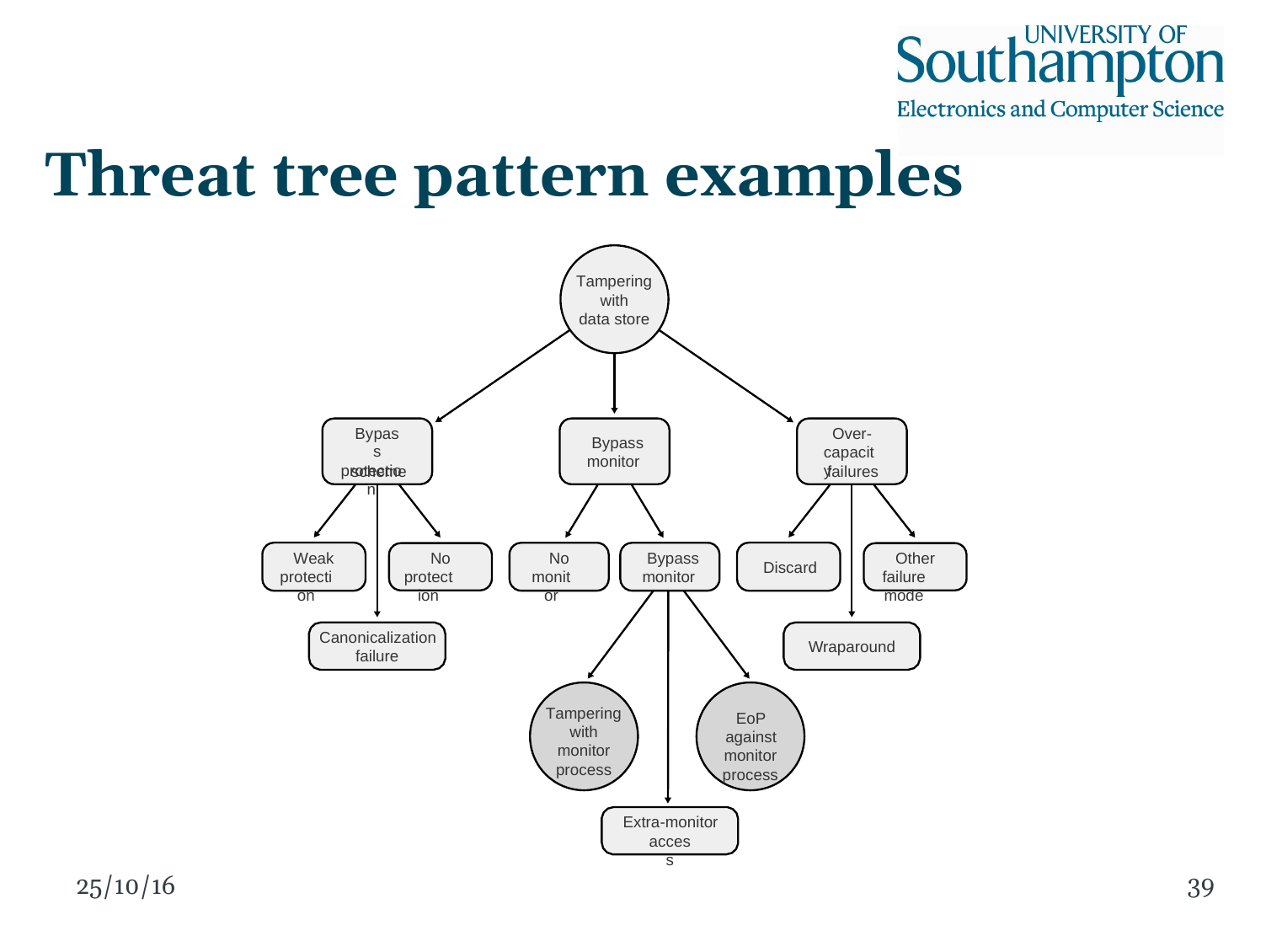

Threat
tree
pattern
examples

Tampering
with
data store

Bypass
protection
Over-
capacity
Bypass
monitor

scheme
failures

Bypass
monitor
No
monitor
Weak
protection
No
protection
Other
failure mode
Discard

Canonicalization
failure
Wraparound

Tampering
with
monitor
process
EoP against
monitor
process

Extra-monitor
access
39
25/10/16